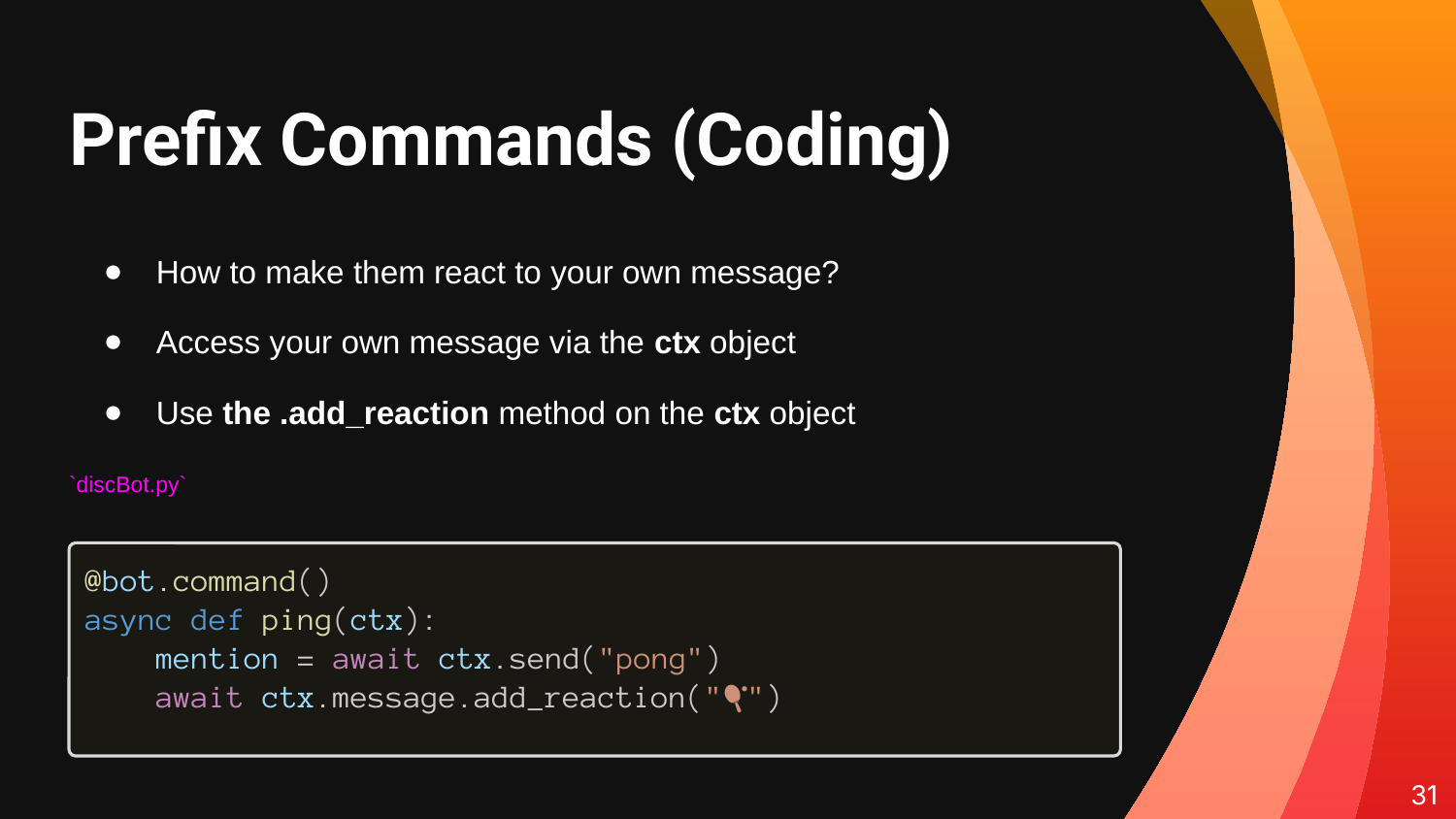

# Prefix Commands (Coding)
How to make them react to your own message?
Access your own message via the ctx object
Use the .add_reaction method on the ctx object
`discBot.py`
@bot.command()
async def ping(ctx):
    mention = await ctx.send("pong")
    await ctx.message.add_reaction("🏓")

31